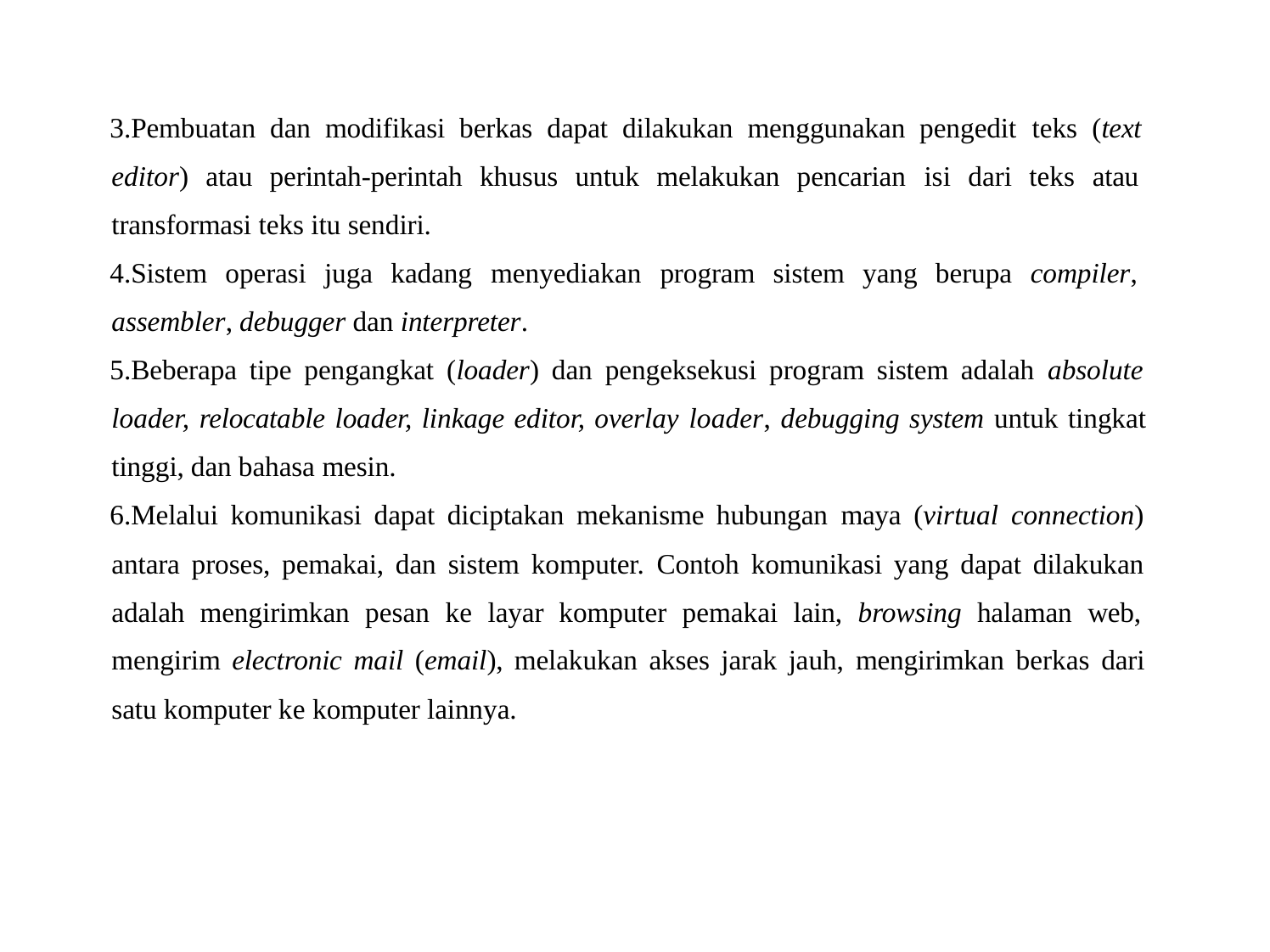

Pembuatan dan modifikasi berkas dapat dilakukan menggunakan pengedit teks (text  editor) atau perintah-perintah khusus untuk melakukan pencarian isi dari teks atau  transformasi teks itu sendiri.
Sistem operasi juga kadang menyediakan program sistem yang berupa compiler,  assembler, debugger dan interpreter.
Beberapa tipe pengangkat (loader) dan pengeksekusi program sistem adalah absolute  loader, relocatable loader, linkage editor, overlay loader, debugging system untuk tingkat  tinggi, dan bahasa mesin.
Melalui komunikasi dapat diciptakan mekanisme hubungan maya (virtual connection)  antara proses, pemakai, dan sistem komputer. Contoh komunikasi yang dapat dilakukan  adalah mengirimkan pesan ke layar komputer pemakai lain, browsing halaman web,  mengirim electronic mail (email), melakukan akses jarak jauh, mengirimkan berkas dari  satu komputer ke komputer lainnya.